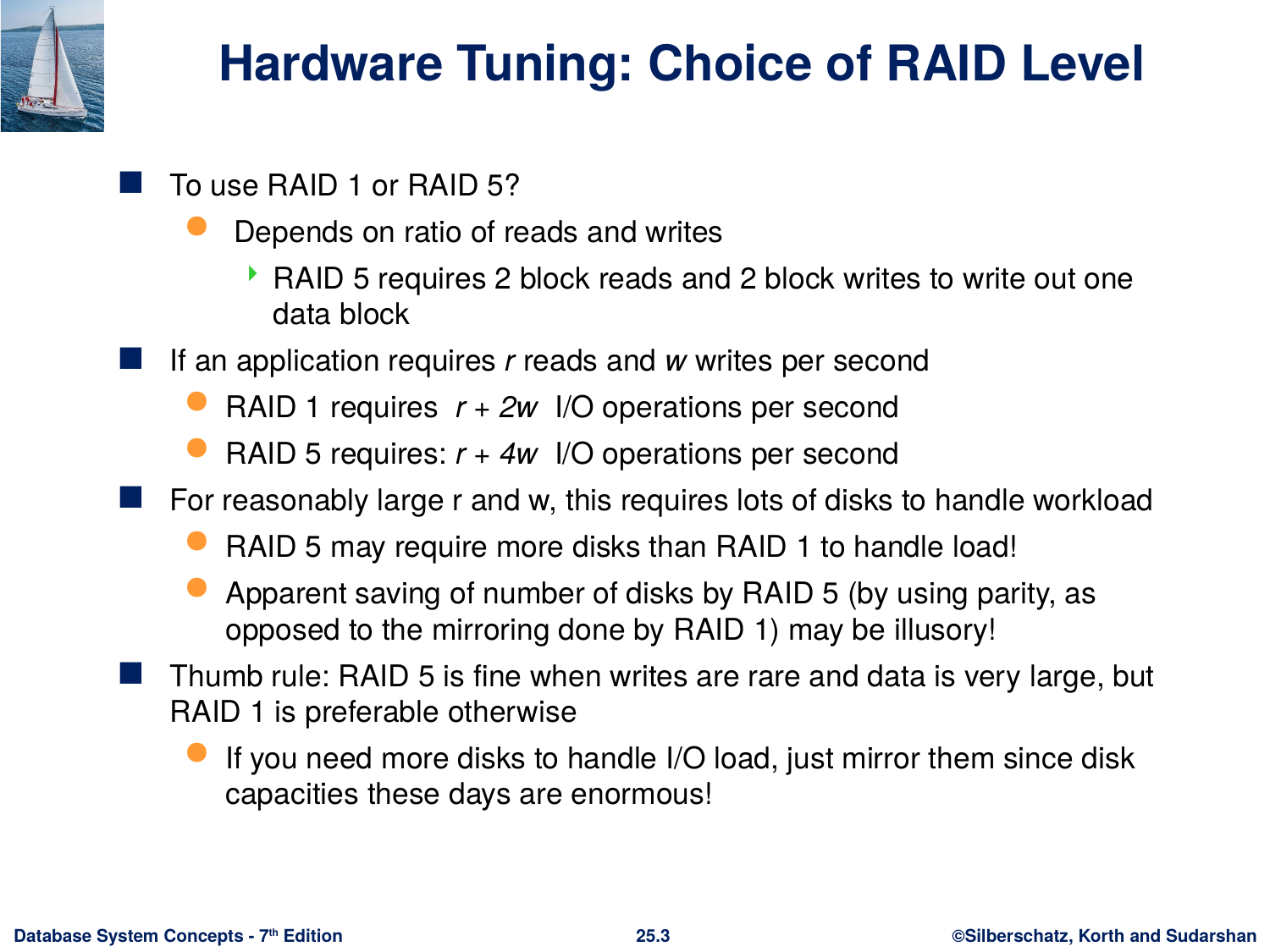

# Hardware Tuning: Choice of RAID Level
To use RAID 1 or RAID 5?
 Depends on ratio of reads and writes
RAID 5 requires 2 block reads and 2 block writes to write out one data block
If an application requires r reads and w writes per second
RAID 1 requires  r + 2w  I/O operations per second
RAID 5 requires: r + 4w  I/O operations per second
For reasonably large r and w, this requires lots of disks to handle workload
RAID 5 may require more disks than RAID 1 to handle load!
Apparent saving of number of disks by RAID 5 (by using parity, as opposed to the mirroring done by RAID 1) may be illusory!
Thumb rule: RAID 5 is fine when writes are rare and data is very large, but RAID 1 is preferable otherwise
If you need more disks to handle I/O load, just mirror them since disk capacities these days are enormous!